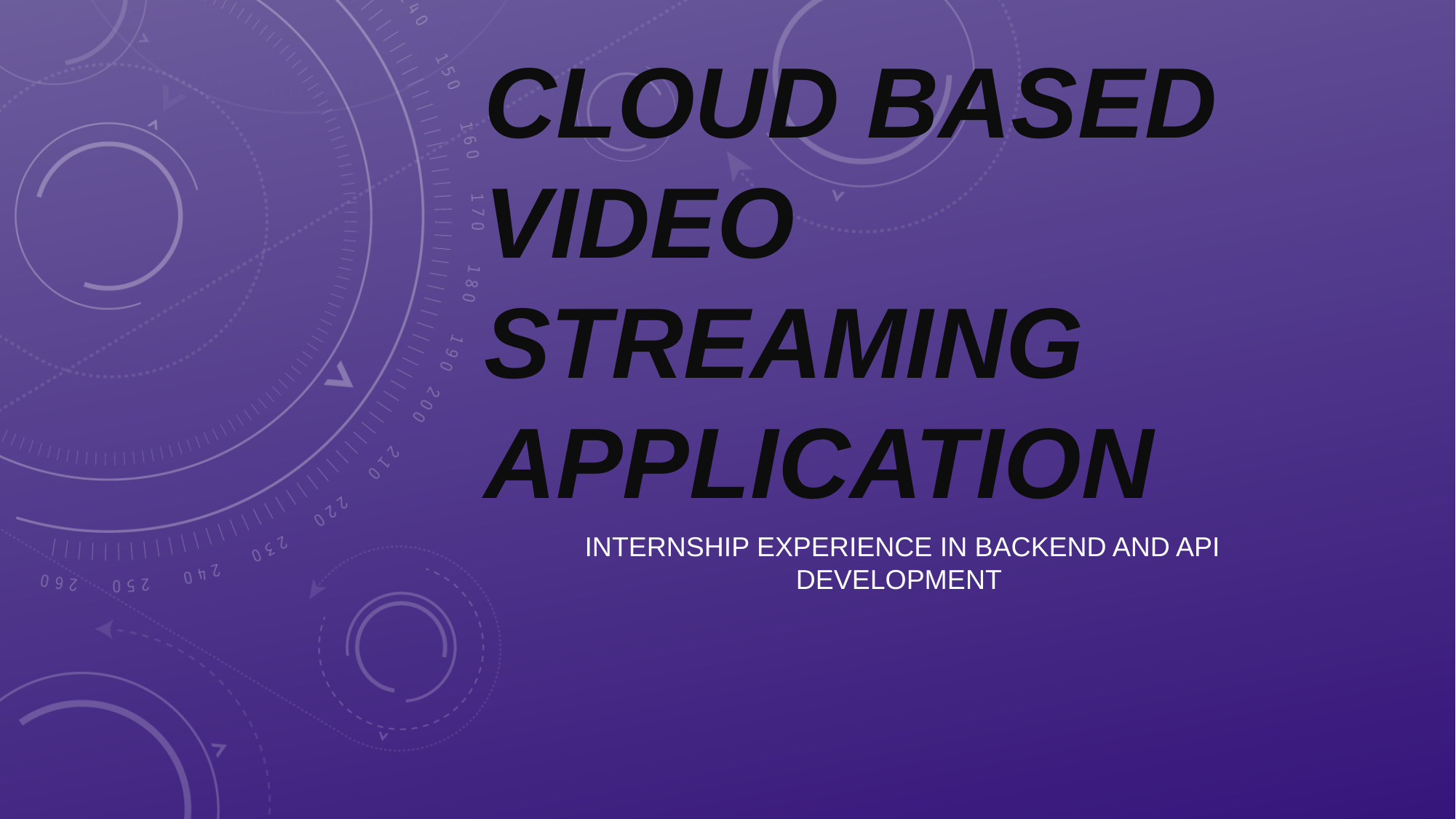

# Cloud based video streaming application
Internship experience in backend and API development